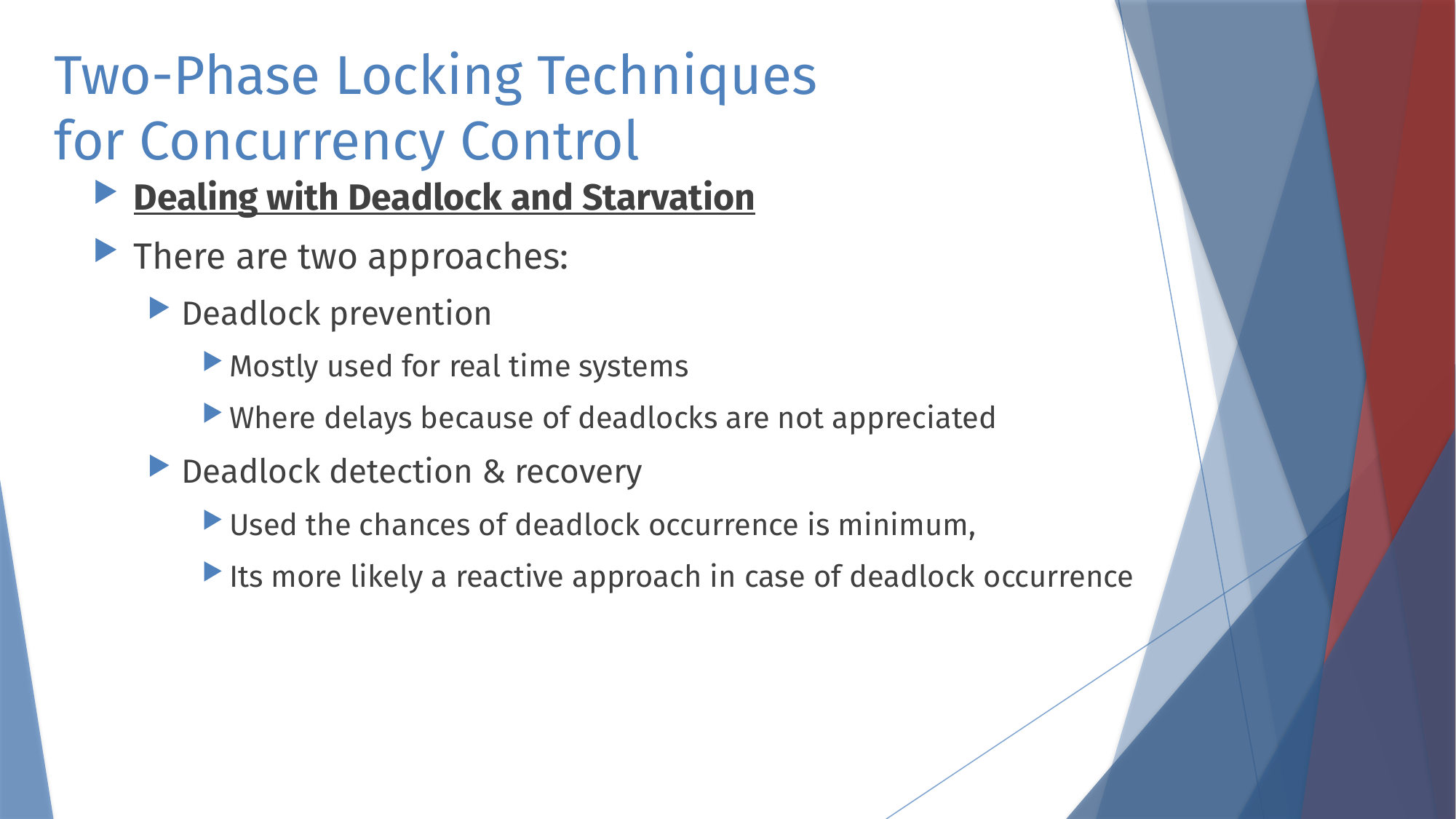

# Two-Phase Locking Techniques for Concurrency Control
Dealing with Deadlock and Starvation
There are two approaches:
Deadlock prevention
Mostly used for real time systems
Where delays because of deadlocks are not appreciated
Deadlock detection & recovery
Used the chances of deadlock occurrence is minimum,
Its more likely a reactive approach in case of deadlock occurrence